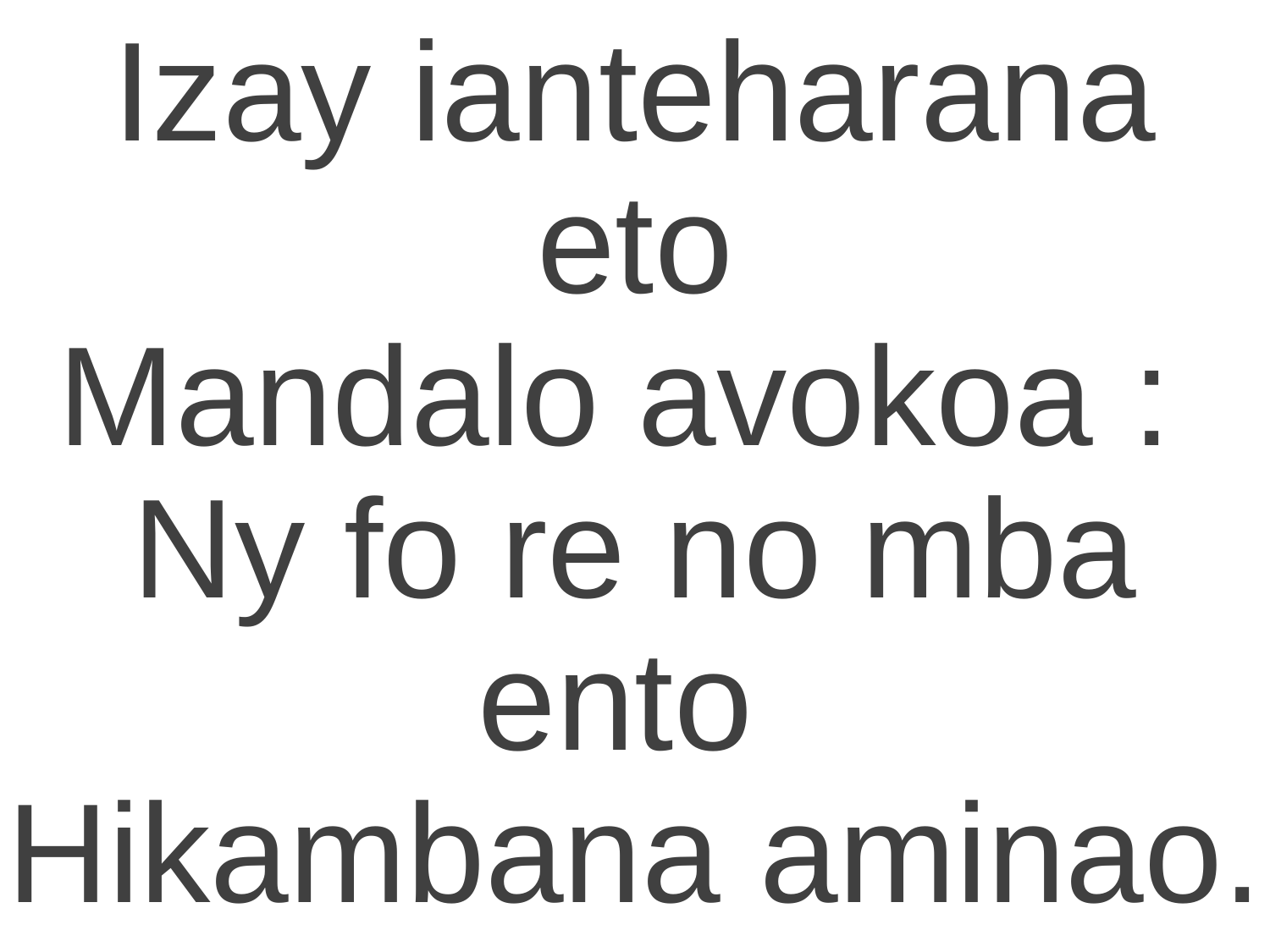

Izay ianteharana eto
Mandalo avokoa :
Ny fo re no mba ento
Hikambana aminao.